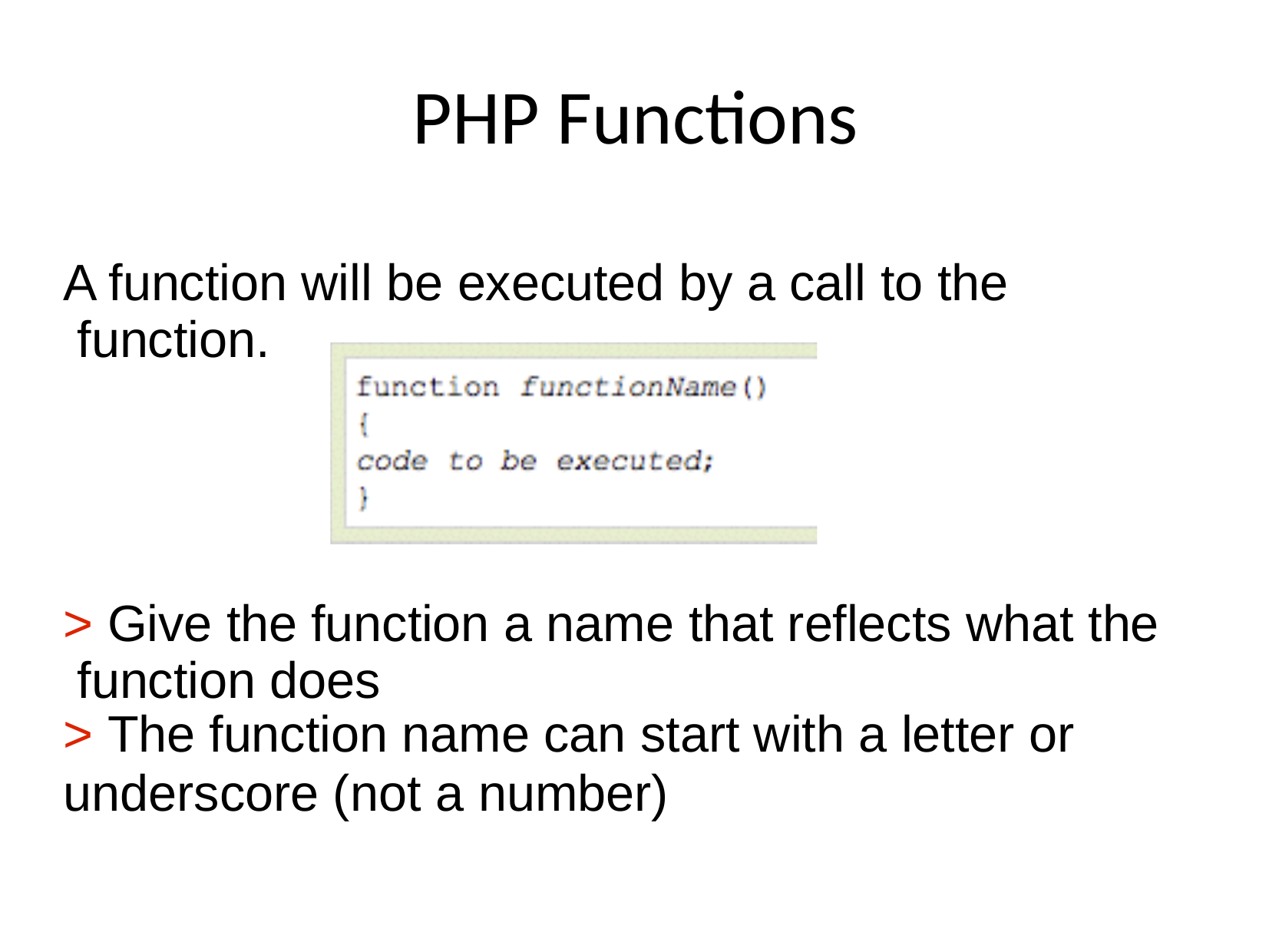

# PHP Functions
A function will be executed by a call to the  function.

> Give the function a name that reflects what the  function does
> The function name can start with a letter or
underscore (not a number)